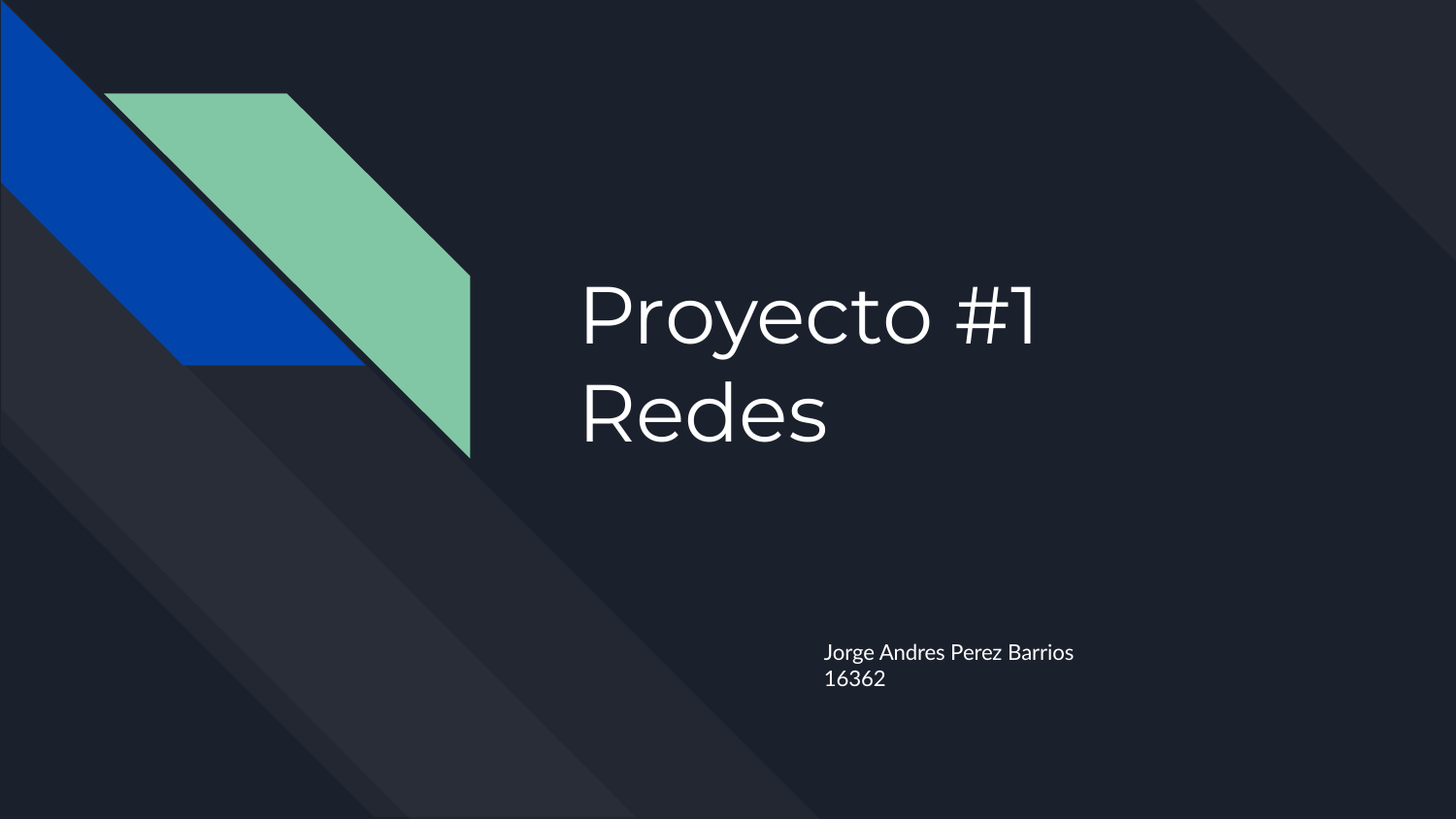

# Proyecto #1
Redes
Jorge Andres Perez Barrios
16362